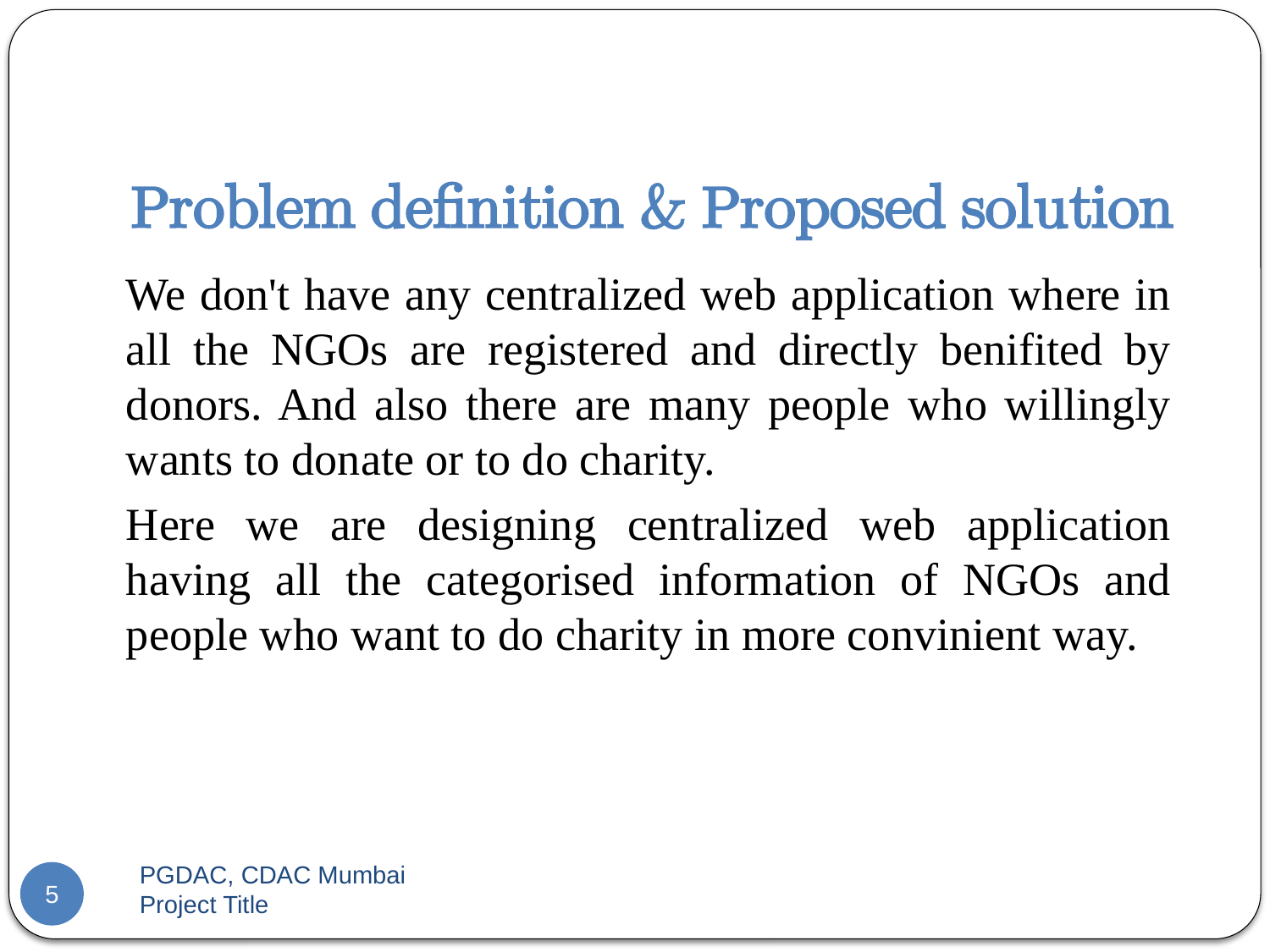

# Problem definition & Proposed solution
We don't have any centralized web application where in all the NGOs are registered and directly benifited by donors. And also there are many people who willingly wants to donate or to do charity.
Here we are designing centralized web application having all the categorised information of NGOs and people who want to do charity in more convinient way.

PGDAC, CDAC Mumbai 		Project Title
5